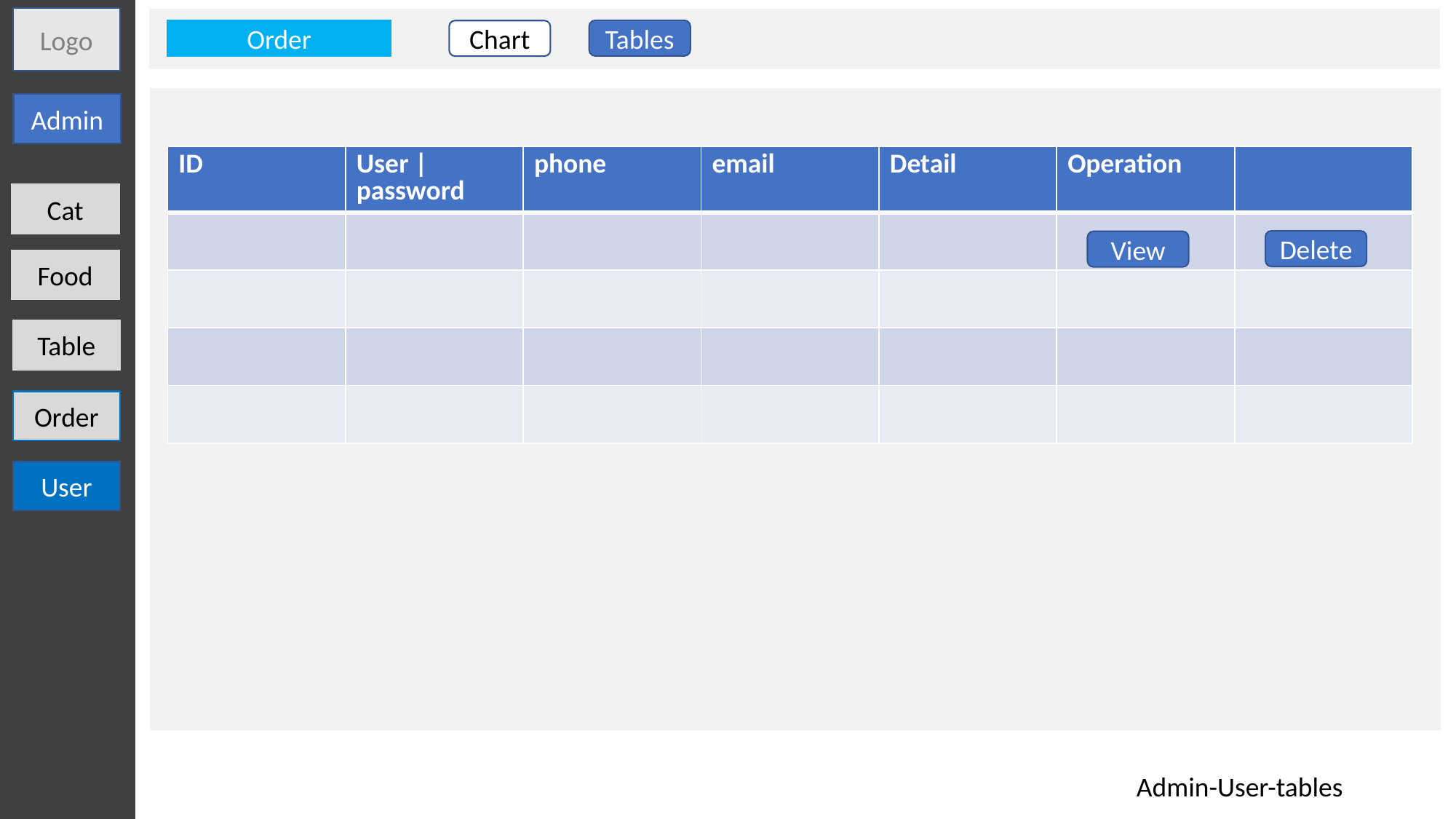

Logo

Tables
Order
Chart

Admin
| ID | User | password | phone | email | Detail | Operation |  |
| --- | --- | --- | --- | --- | --- | --- |
|  |  |  |  |  |  |  |
|  |  |  |  |  |  |  |
|  |  |  |  |  |  |  |
|  |  |  |  |  |  |  |
Cat
Delete
View
Food
Table
Order
User
Admin-User-tables